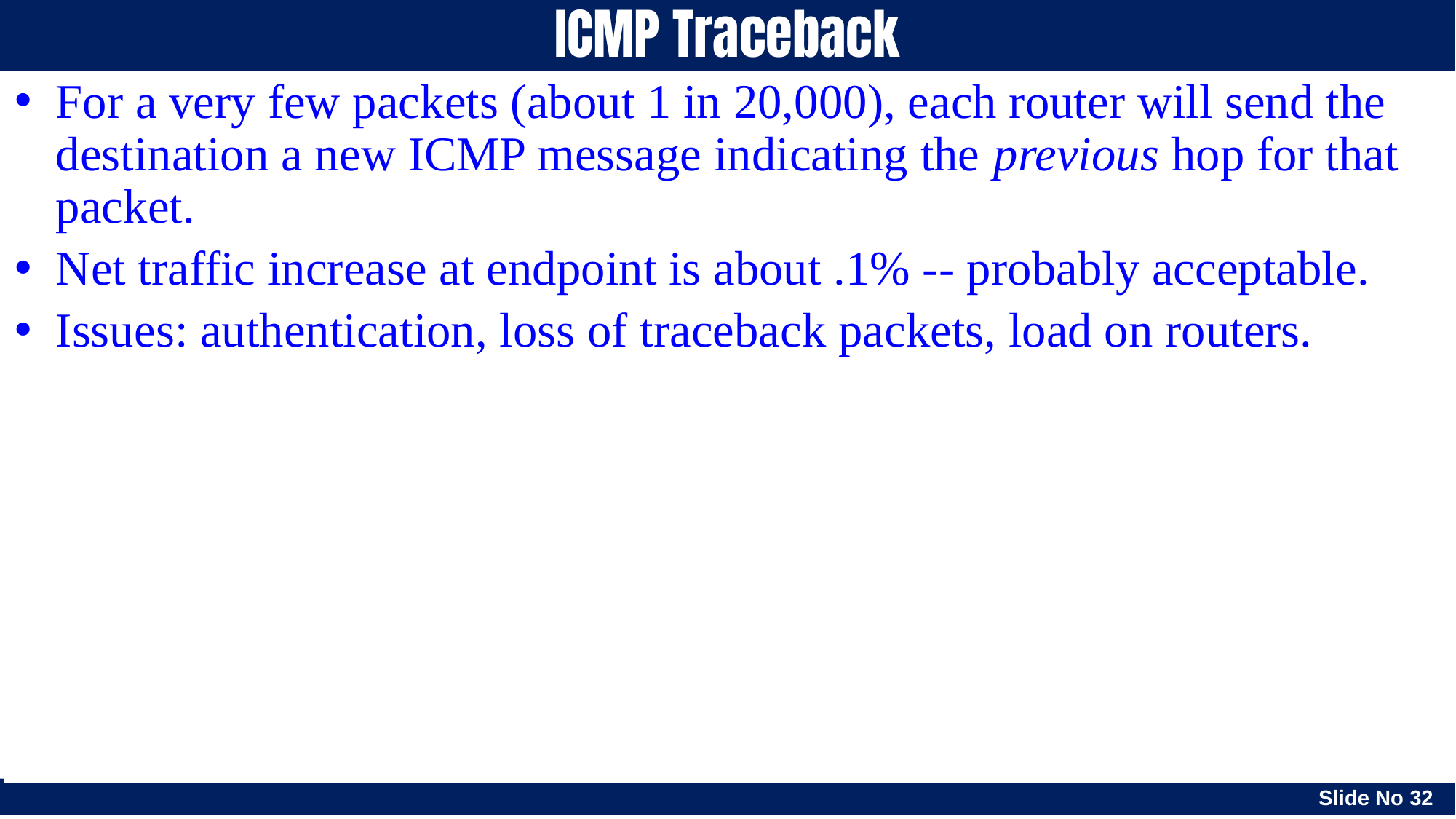

# ICMP Traceback
For a very few packets (about 1 in 20,000), each router will send the destination a new ICMP message indicating the previous hop for that packet.
Net traffic increase at endpoint is about .1% -- probably acceptable.
Issues: authentication, loss of traceback packets, load on routers.